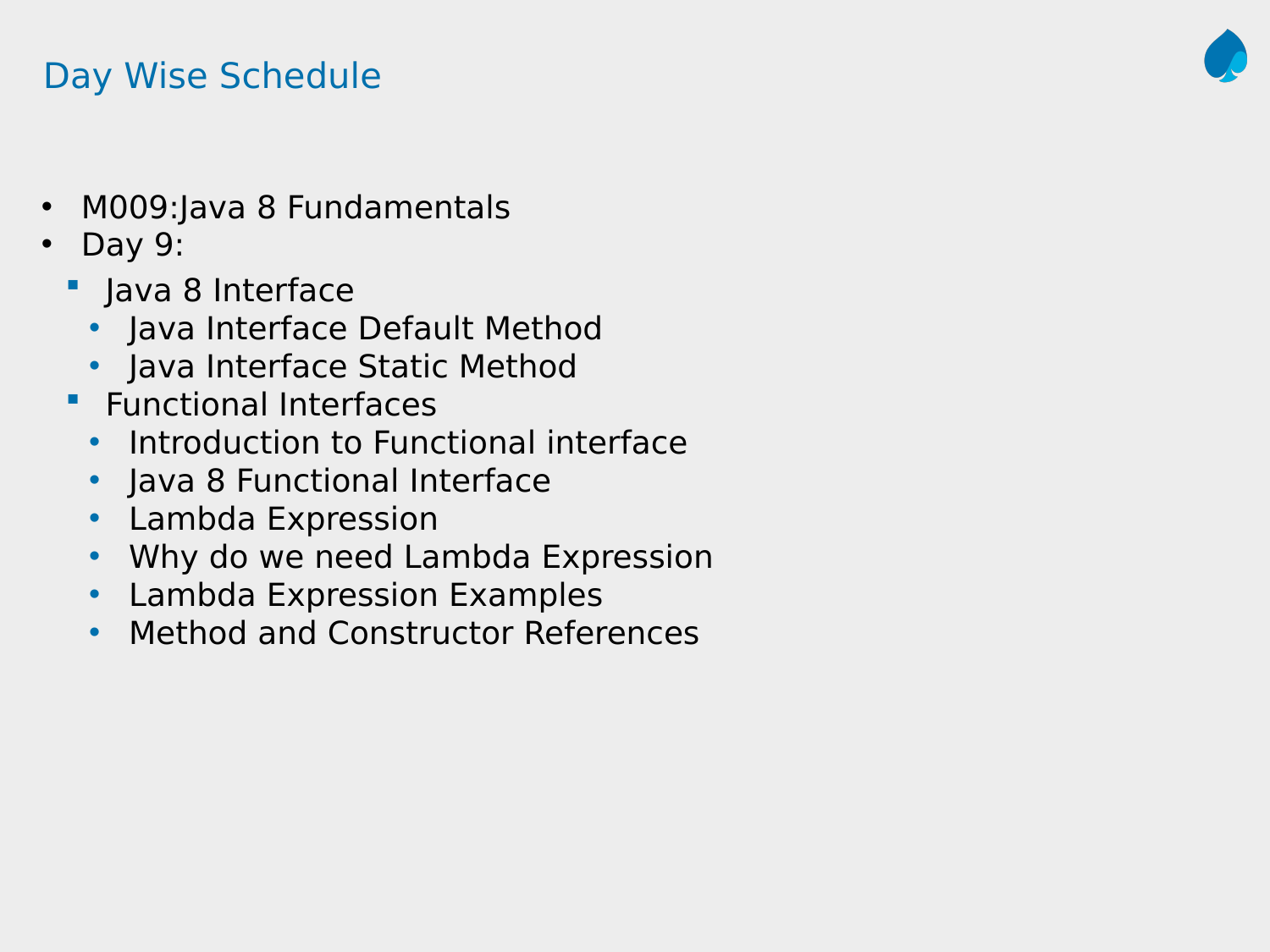

# Day Wise Schedule
M009:Java 8 Fundamentals
Day 9:
Java 8 Interface
Java Interface Default Method
Java Interface Static Method
Functional Interfaces
Introduction to Functional interface
Java 8 Functional Interface
Lambda Expression
Why do we need Lambda Expression
Lambda Expression Examples
Method and Constructor References